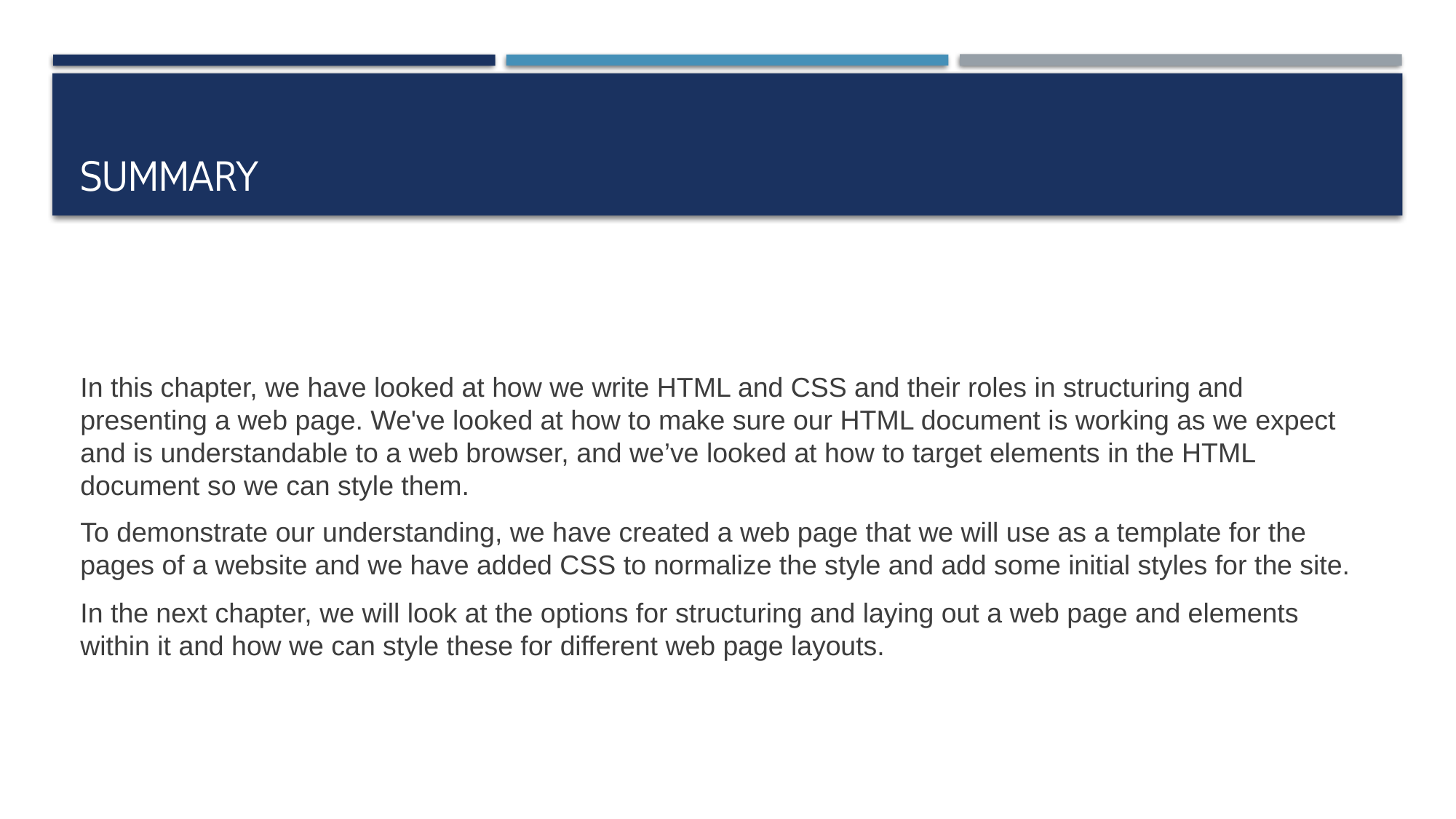

# Summary
In this chapter, we have looked at how we write HTML and CSS and their roles in structuring and presenting a web page. We've looked at how to make sure our HTML document is working as we expect and is understandable to a web browser, and we’ve looked at how to target elements in the HTML document so we can style them.
To demonstrate our understanding, we have created a web page that we will use as a template for the pages of a website and we have added CSS to normalize the style and add some initial styles for the site.
In the next chapter, we will look at the options for structuring and laying out a web page and elements within it and how we can style these for different web page layouts.